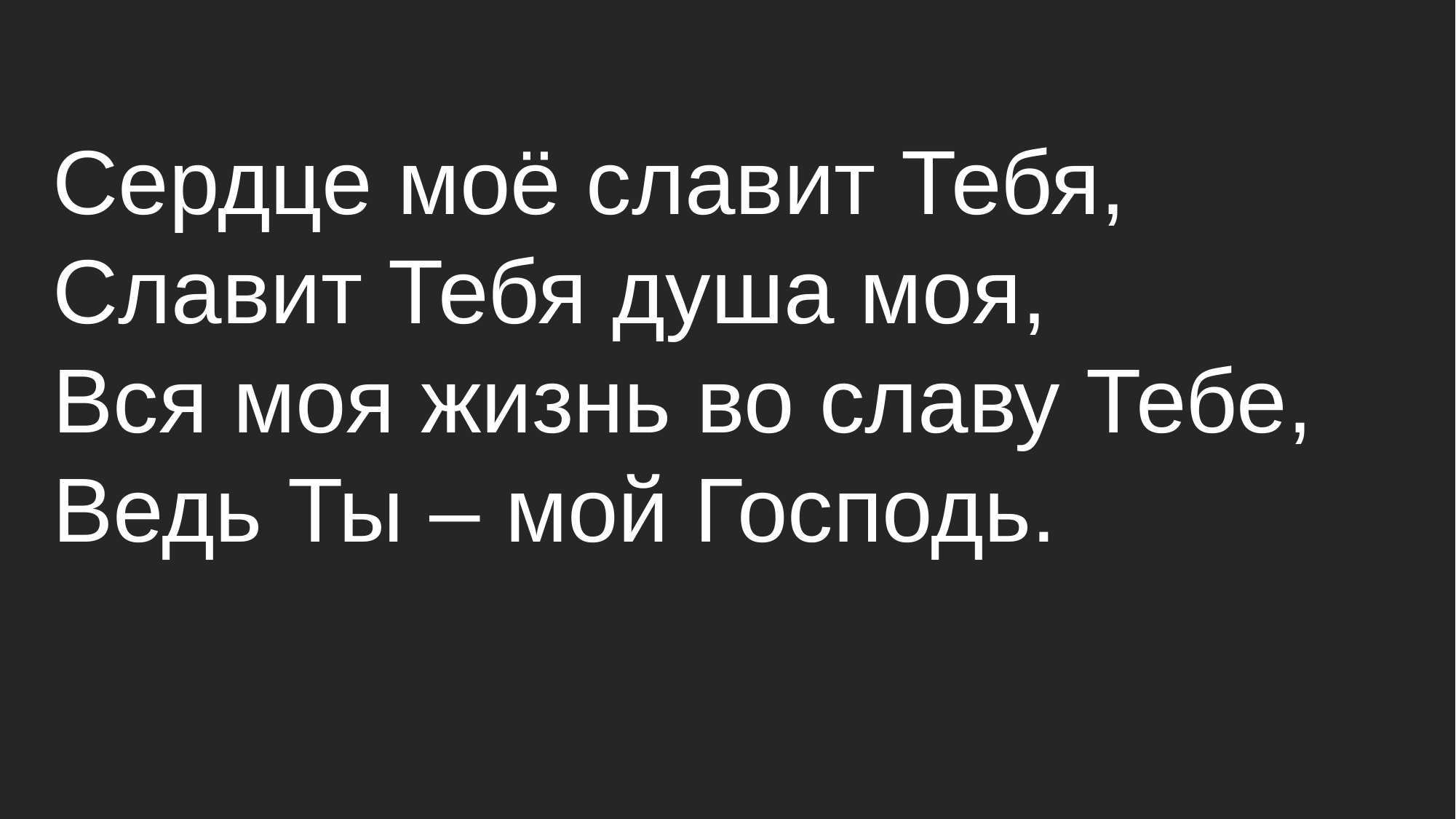

# Сердце моё славит Тебя, Славит Тебя душа моя, Вся моя жизнь во славу Тебе, Ведь Ты – мой Господь.